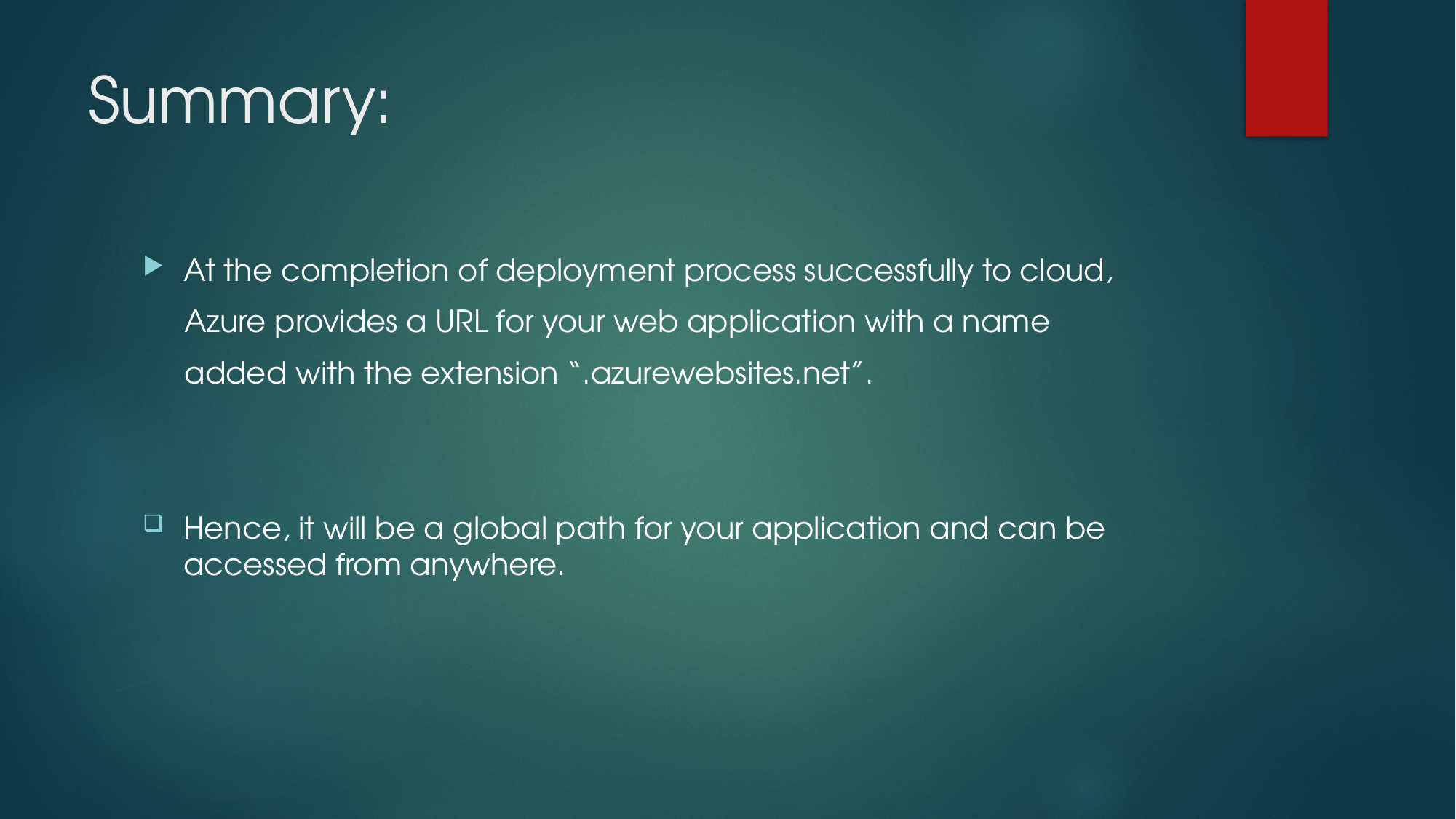

# Summary:
At the completion of deployment process successfully to cloud,
     Azure provides a URL for your web application with a name
     added with the extension “.azurewebsites.net”.

Hence, it will be a global path for your application and can be accessed from anywhere.